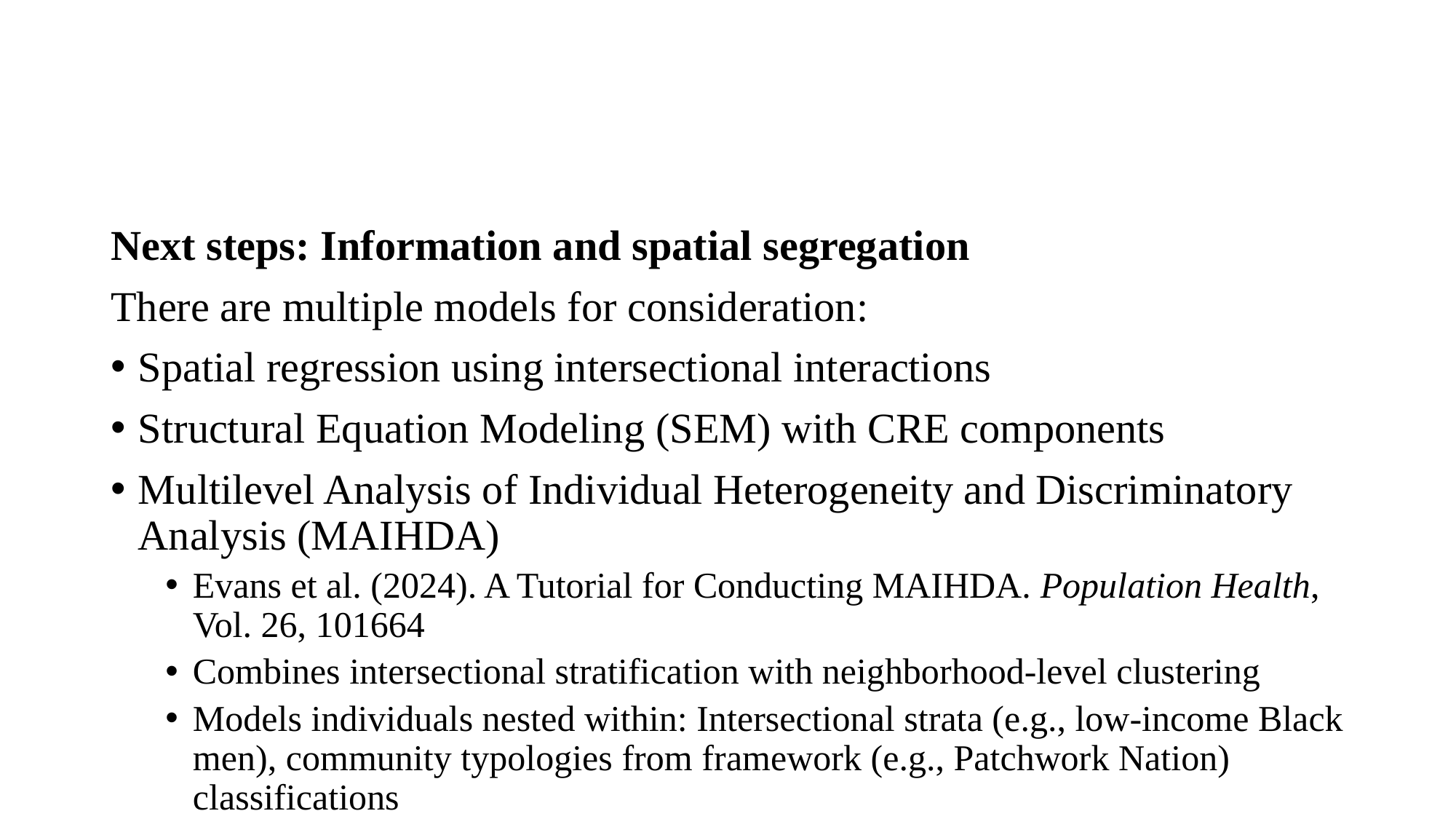

Next steps: Information and spatial segregation
There are multiple models for consideration:
Spatial regression using intersectional interactions
Structural Equation Modeling (SEM) with CRE components
Multilevel Analysis of Individual Heterogeneity and Discriminatory Analysis (MAIHDA)
Evans et al. (2024). A Tutorial for Conducting MAIHDA. Population Health, Vol. 26, 101664
Combines intersectional stratification with neighborhood-level clustering
Models individuals nested within: Intersectional strata (e.g., low-income Black men), community typologies from framework (e.g., Patchwork Nation) classifications